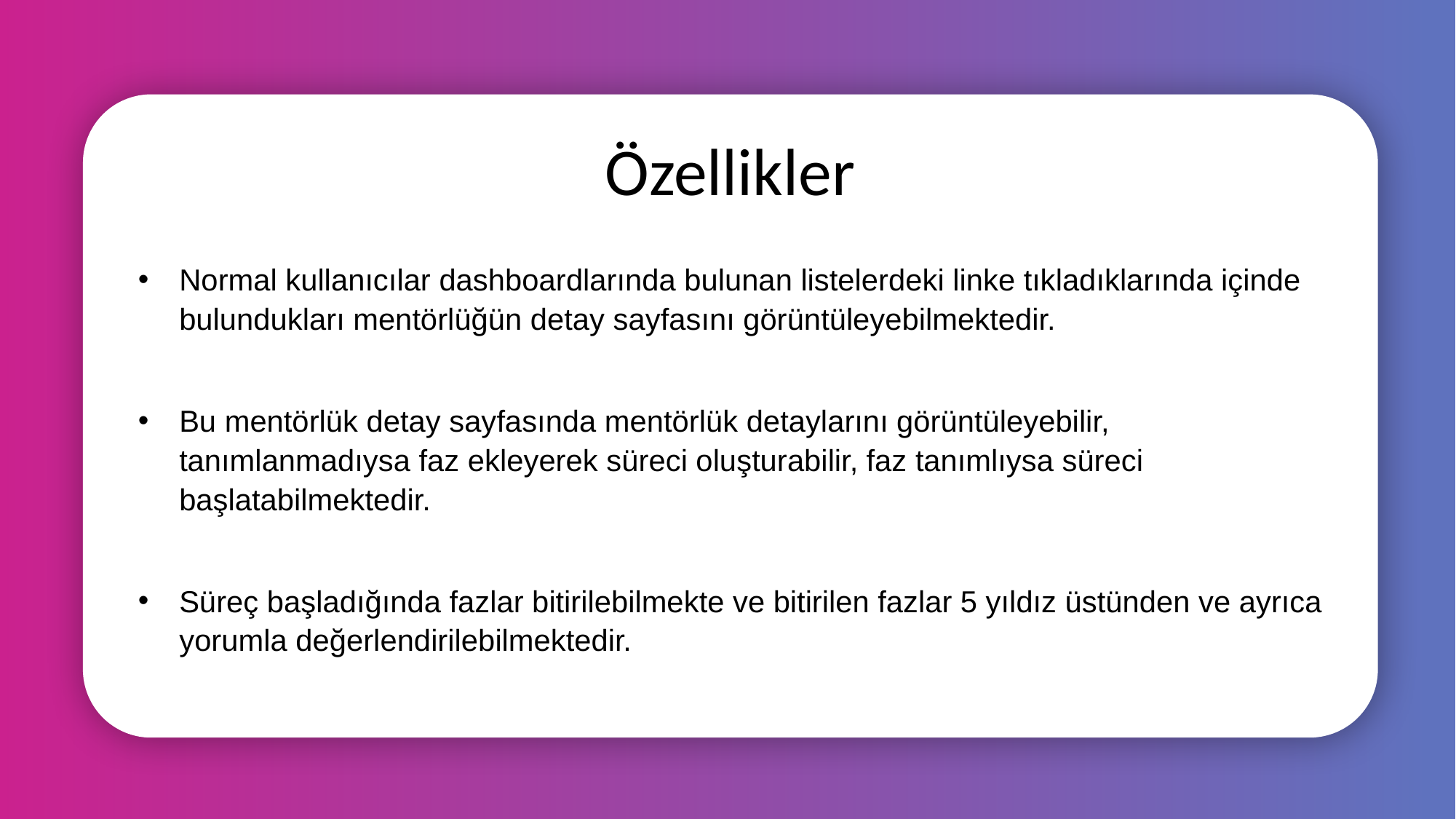

# Özellikler
Normal kullanıcılar dashboardlarında bulunan listelerdeki linke tıkladıklarında içinde bulundukları mentörlüğün detay sayfasını görüntüleyebilmektedir.

Bu mentörlük detay sayfasında mentörlük detaylarını görüntüleyebilir, tanımlanmadıysa faz ekleyerek süreci oluşturabilir, faz tanımlıysa süreci başlatabilmektedir.

Süreç başladığında fazlar bitirilebilmekte ve bitirilen fazlar 5 yıldız üstünden ve ayrıca yorumla değerlendirilebilmektedir.